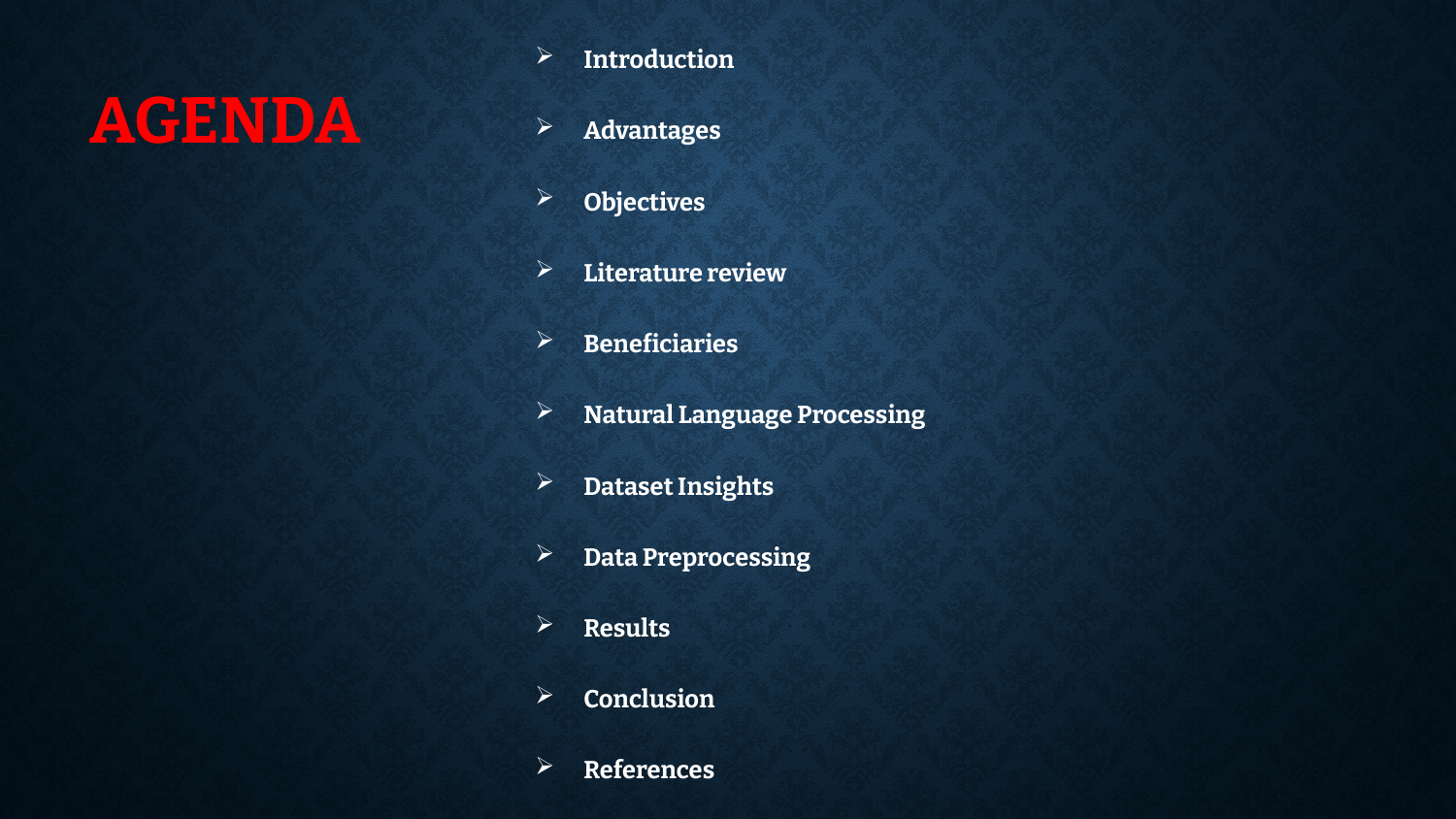

Introduction

Advantages

Objectives

Literature review

Beneficiaries

Natural Language Processing

Dataset Insights

Data Preprocessing

Results

Conclusion

References

AGENDA